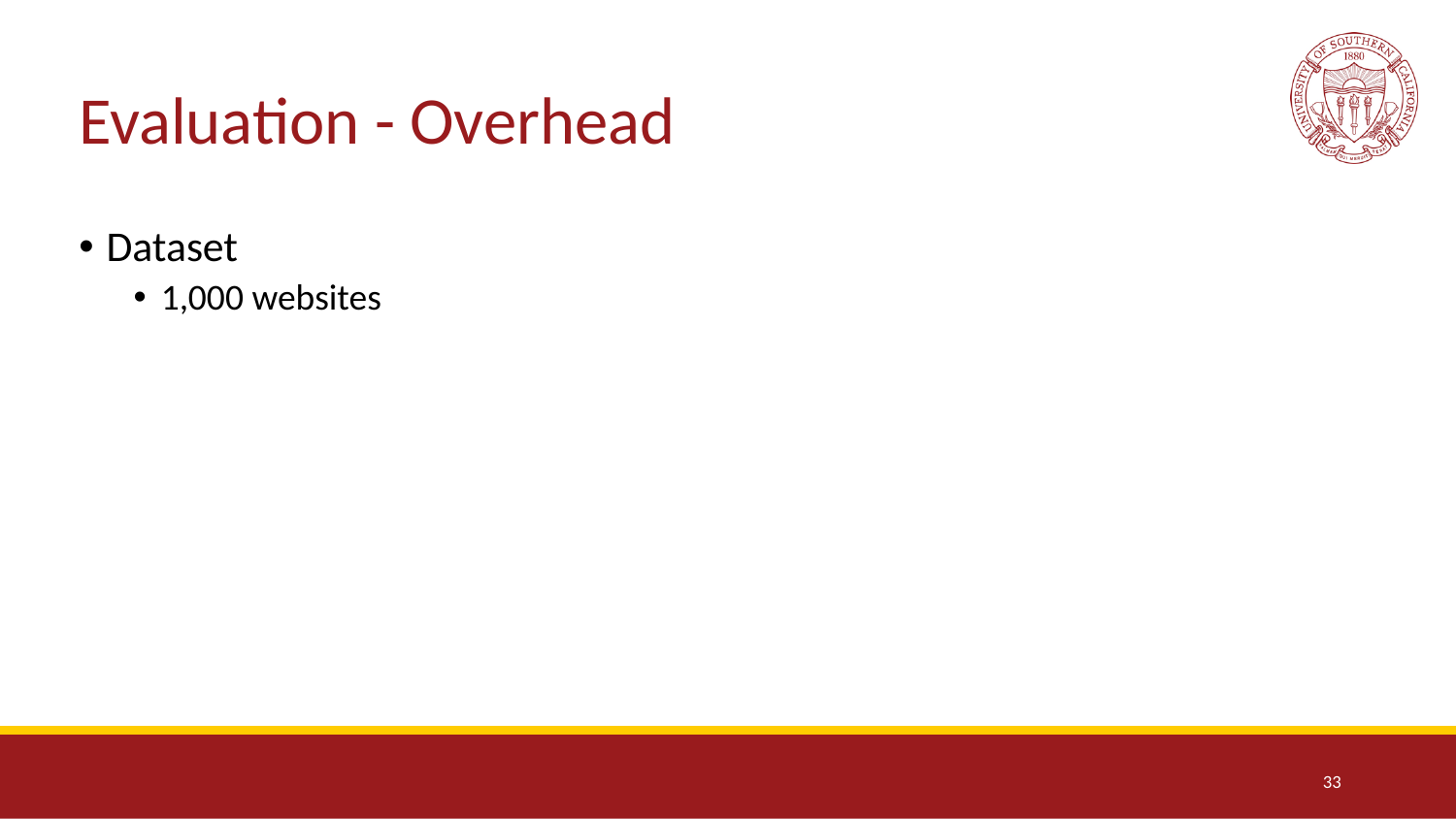

# Evaluation - Overhead
Dataset
1,000 websites

33